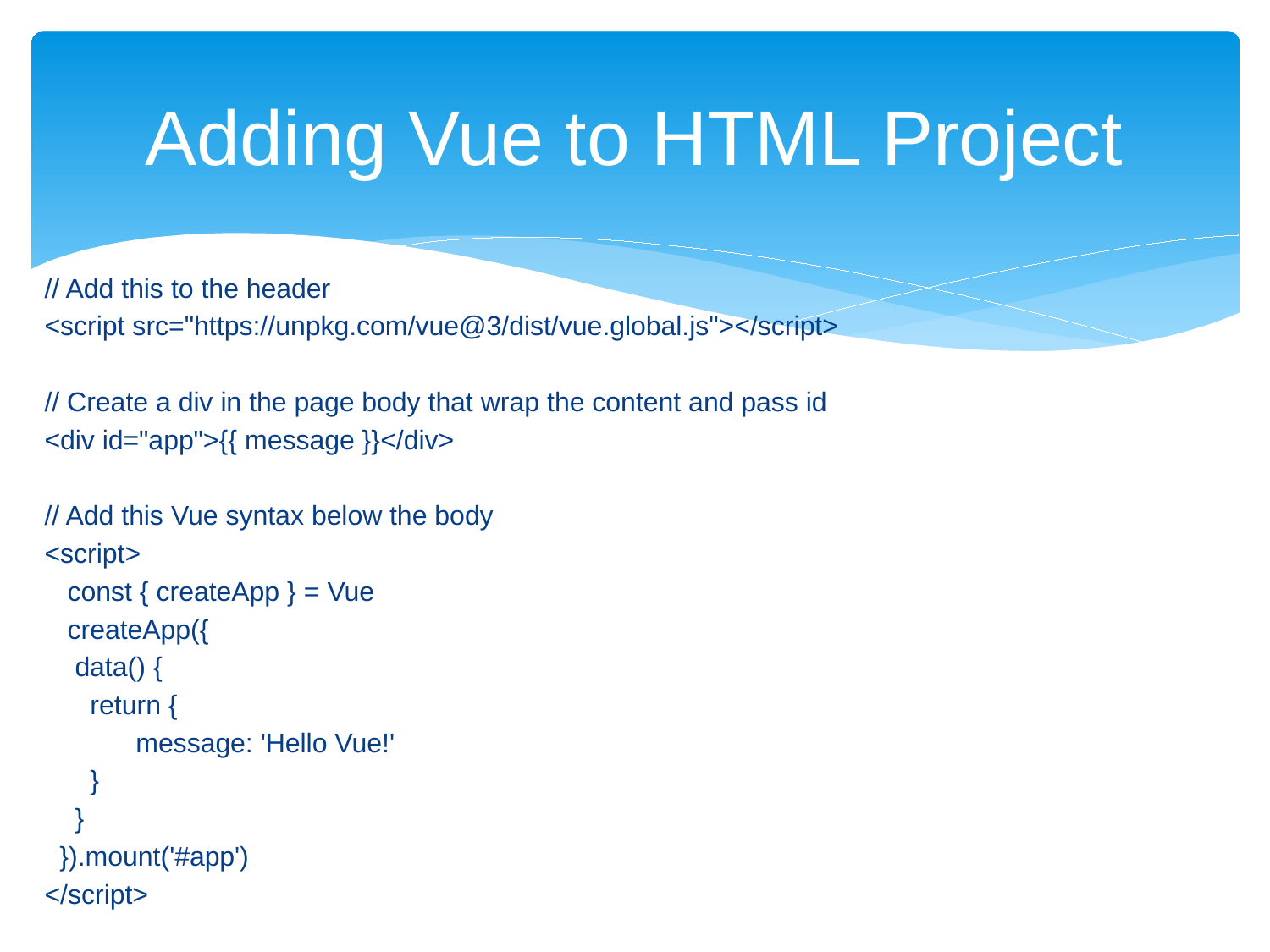

# Adding Vue to HTML Project
// Add this to the header
<script src="https://unpkg.com/vue@3/dist/vue.global.js"></script>

// Create a div in the page body that wrap the content and pass id
<div id="app">{{ message }}</div>

// Add this Vue syntax below the body
<script>
   const { createApp } = Vue
   createApp({
    data() {
      return {
            message: 'Hello Vue!'
      }
    }
  }).mount('#app')
</script>